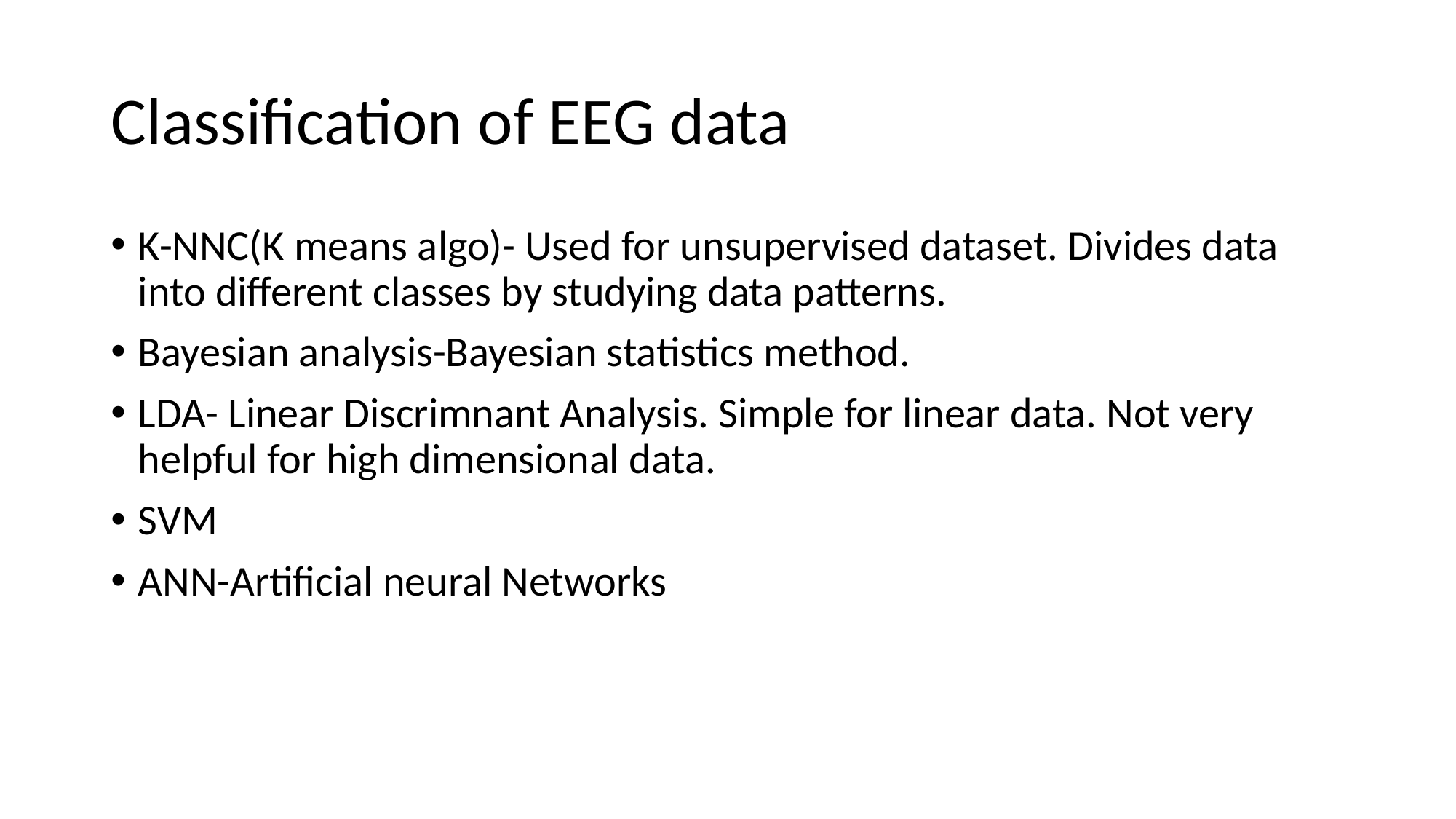

# Classification of EEG data
K-NNC(K means algo)- Used for unsupervised dataset. Divides data into different classes by studying data patterns.
Bayesian analysis-Bayesian statistics method.
LDA- Linear Discrimnant Analysis. Simple for linear data. Not very helpful for high dimensional data.
SVM
ANN-Artificial neural Networks